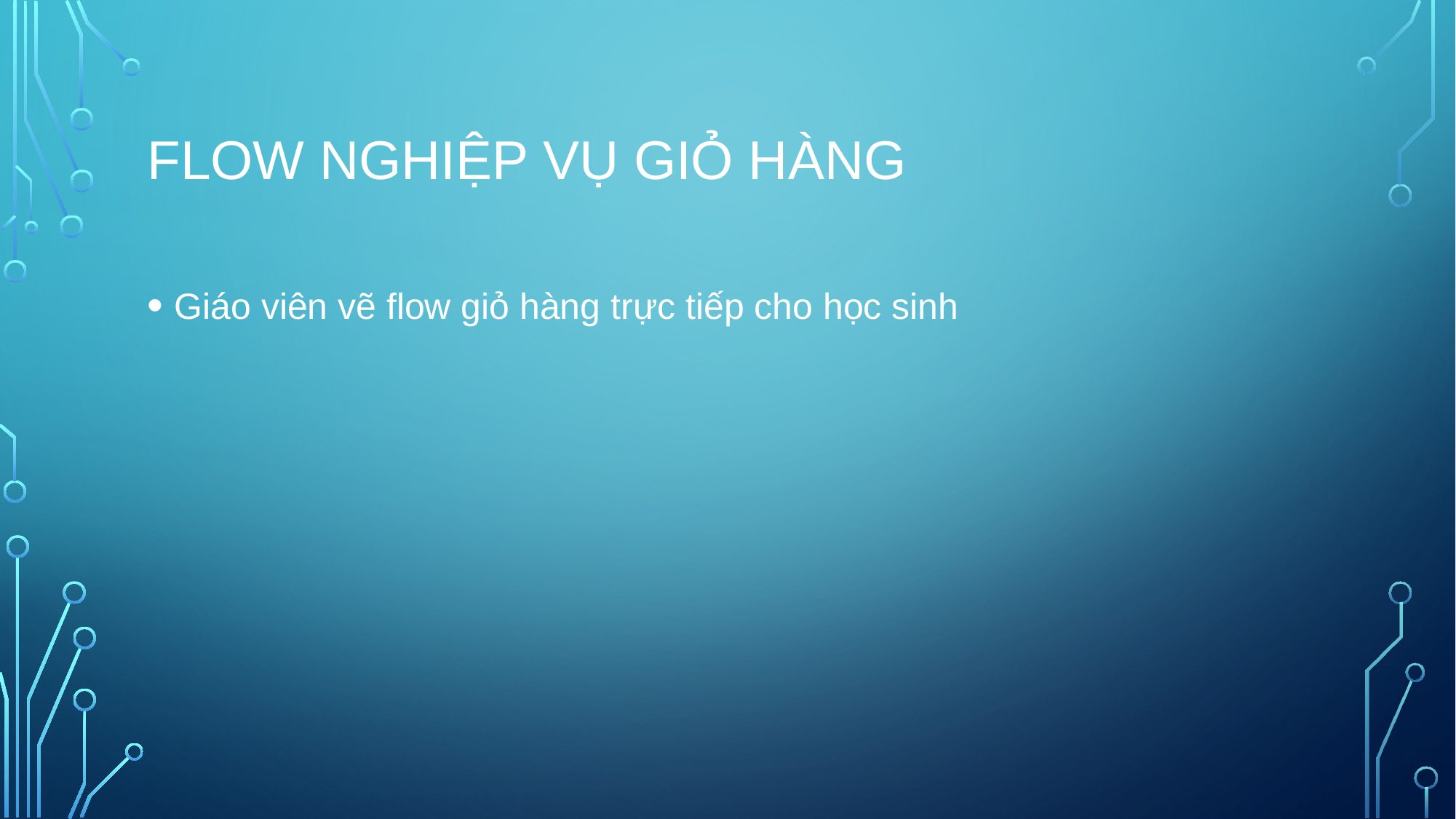

# Flow Nghiệp VỤ GIỎ HÀNG
Giáo viên vẽ flow giỏ hàng trực tiếp cho học sinh